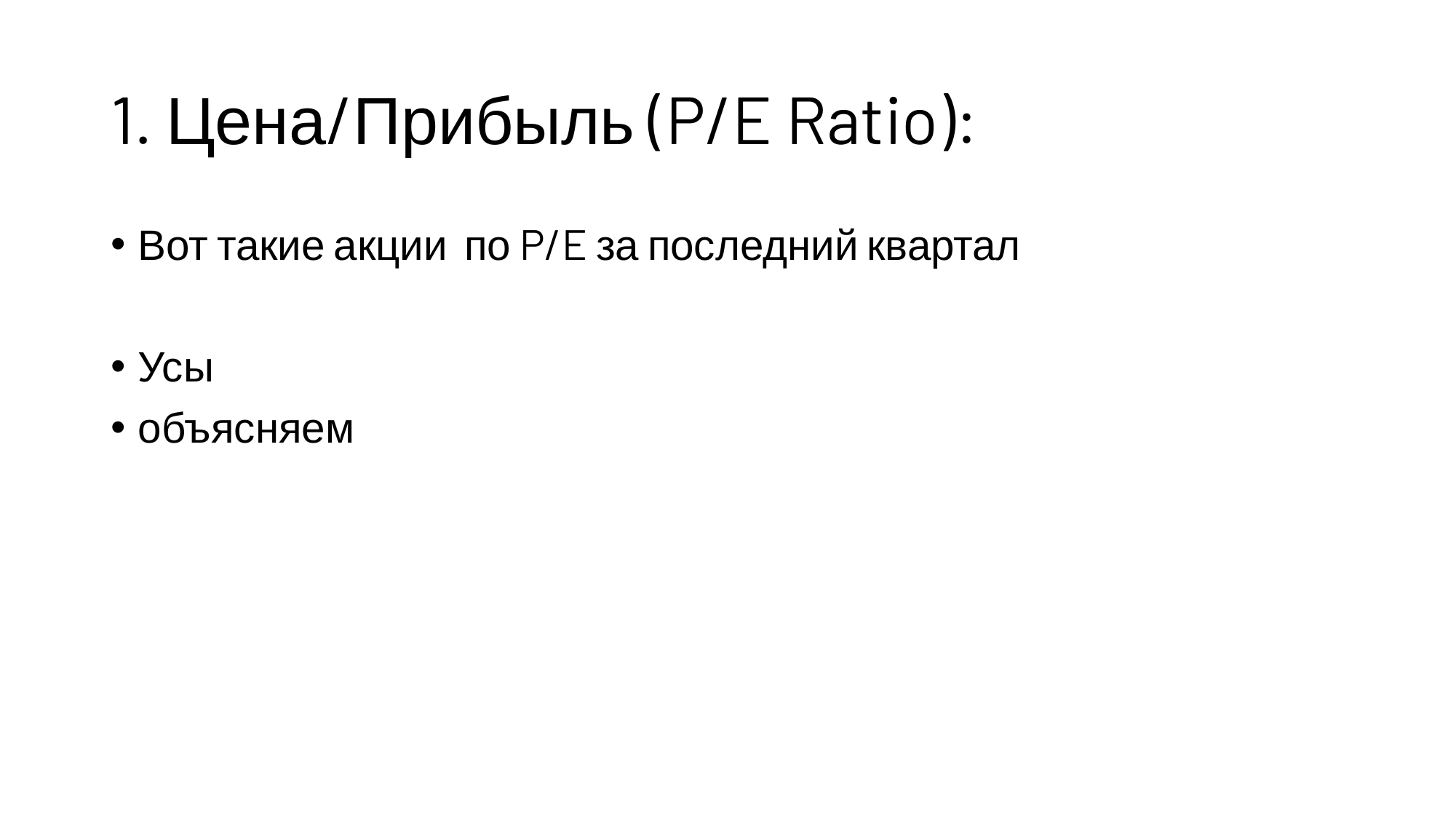

# 1. Цена/Прибыль (P/E Ratio):
Вот такие акции  по P/E за последний квартал

Усы
объясняем